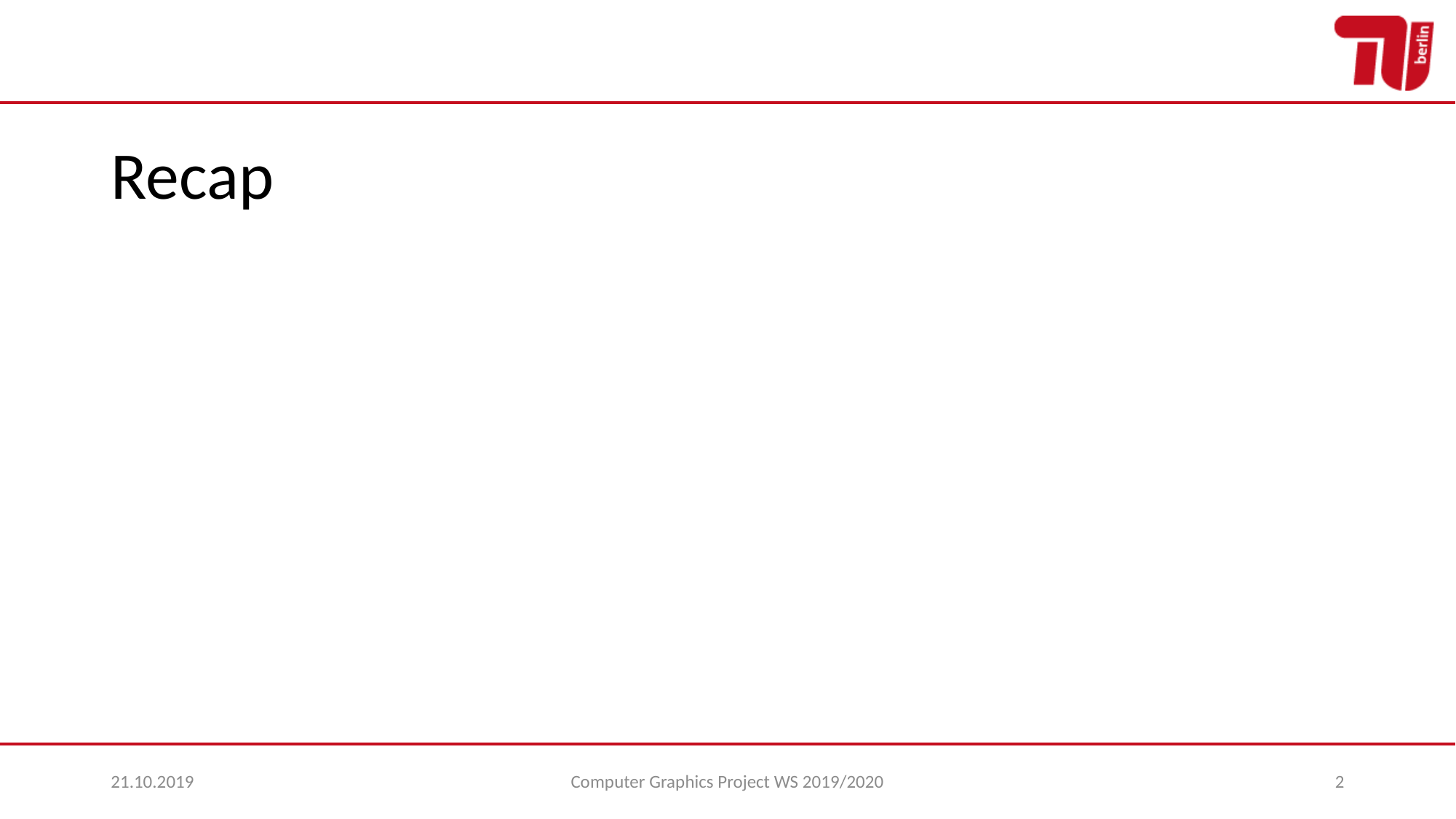

# Recap

21.10.2019
Computer Graphics Project WS 2019/2020
2